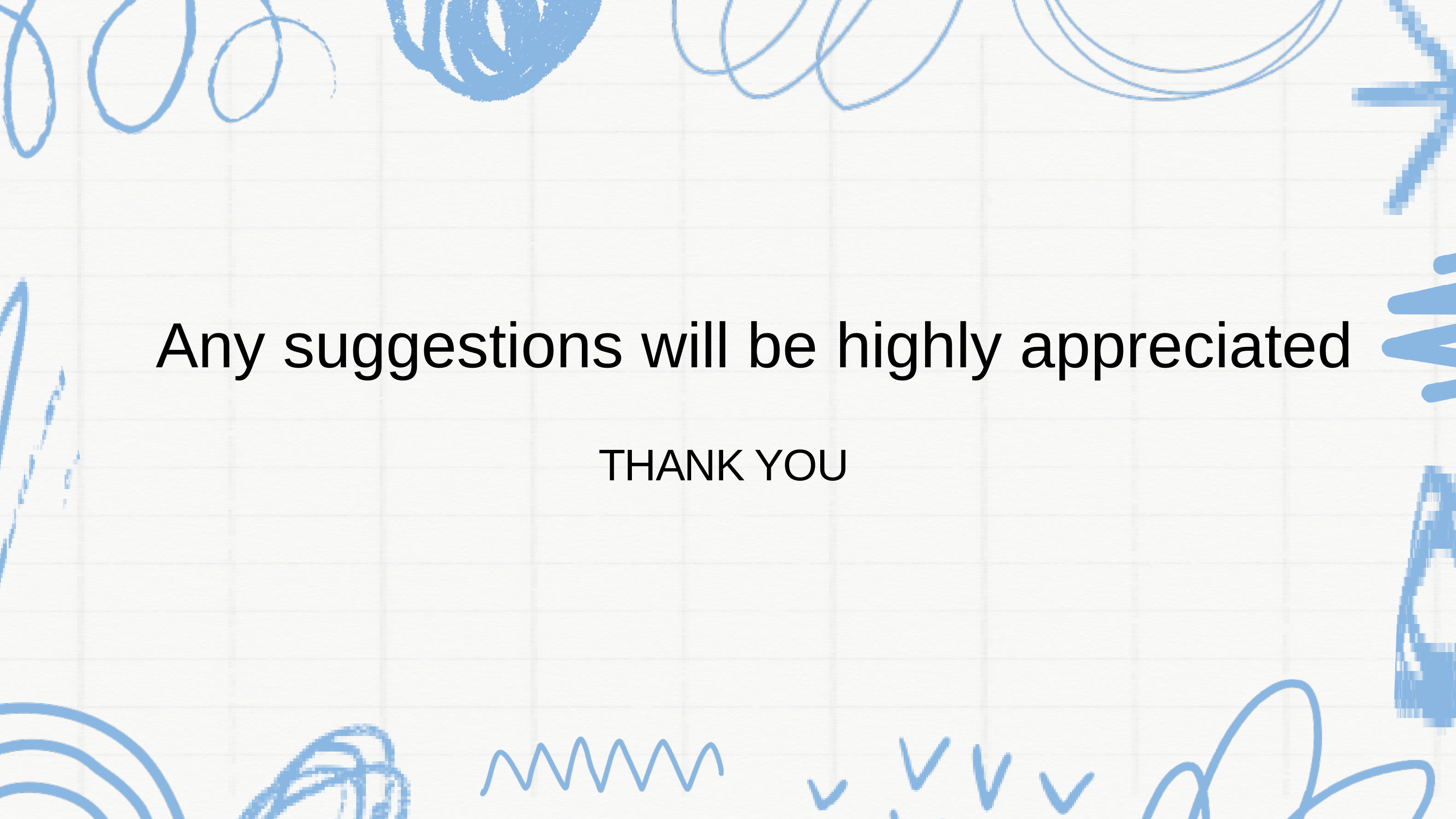

Any suggestions will be highly appreciated
THANK YOU